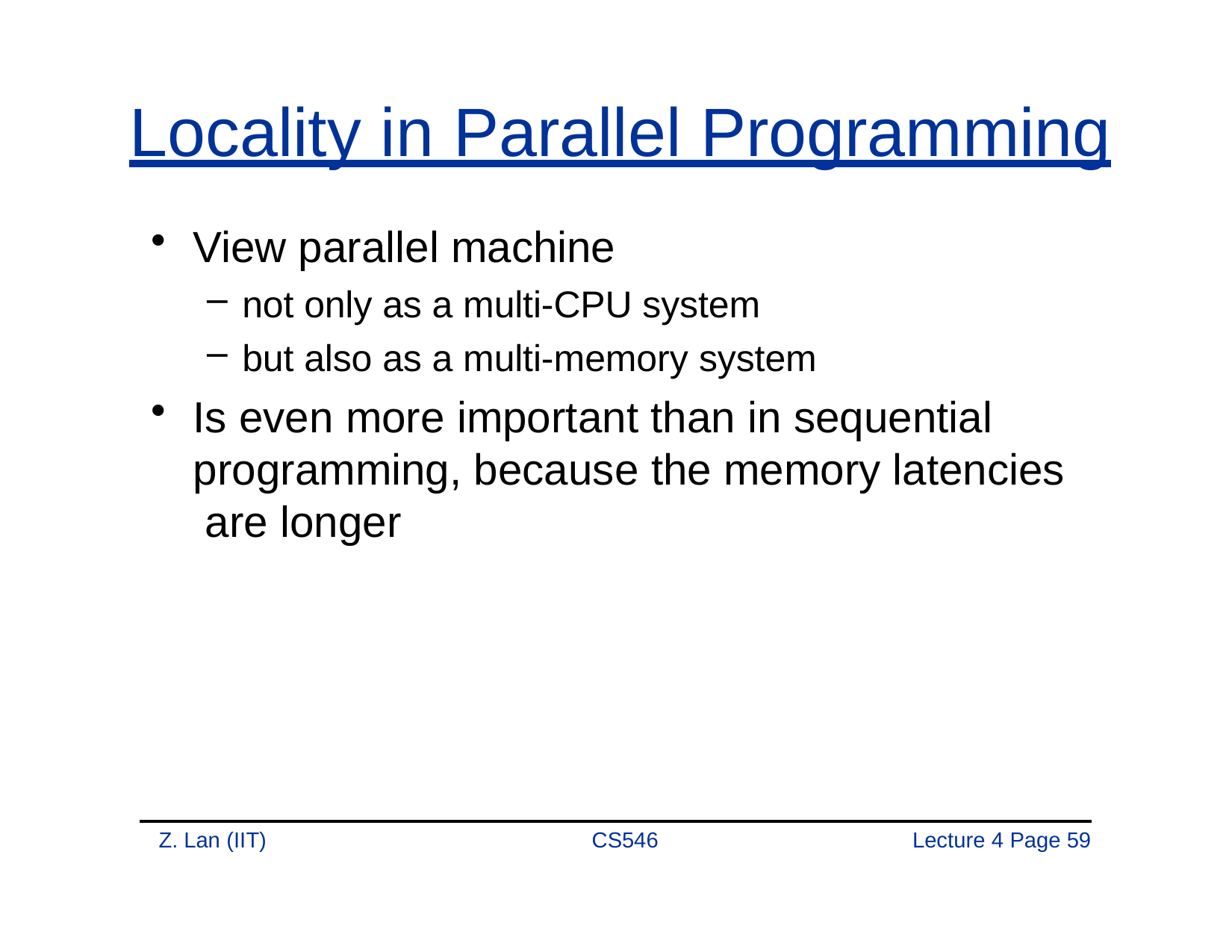

# Locality in Parallel Programming
View parallel machine
not only as a multi-CPU system
but also as a multi-memory system
Is even more important than in sequential  programming, because the memory latencies  are longer

Z. Lan (IIT)
CS546
Lecture 4 Page 59